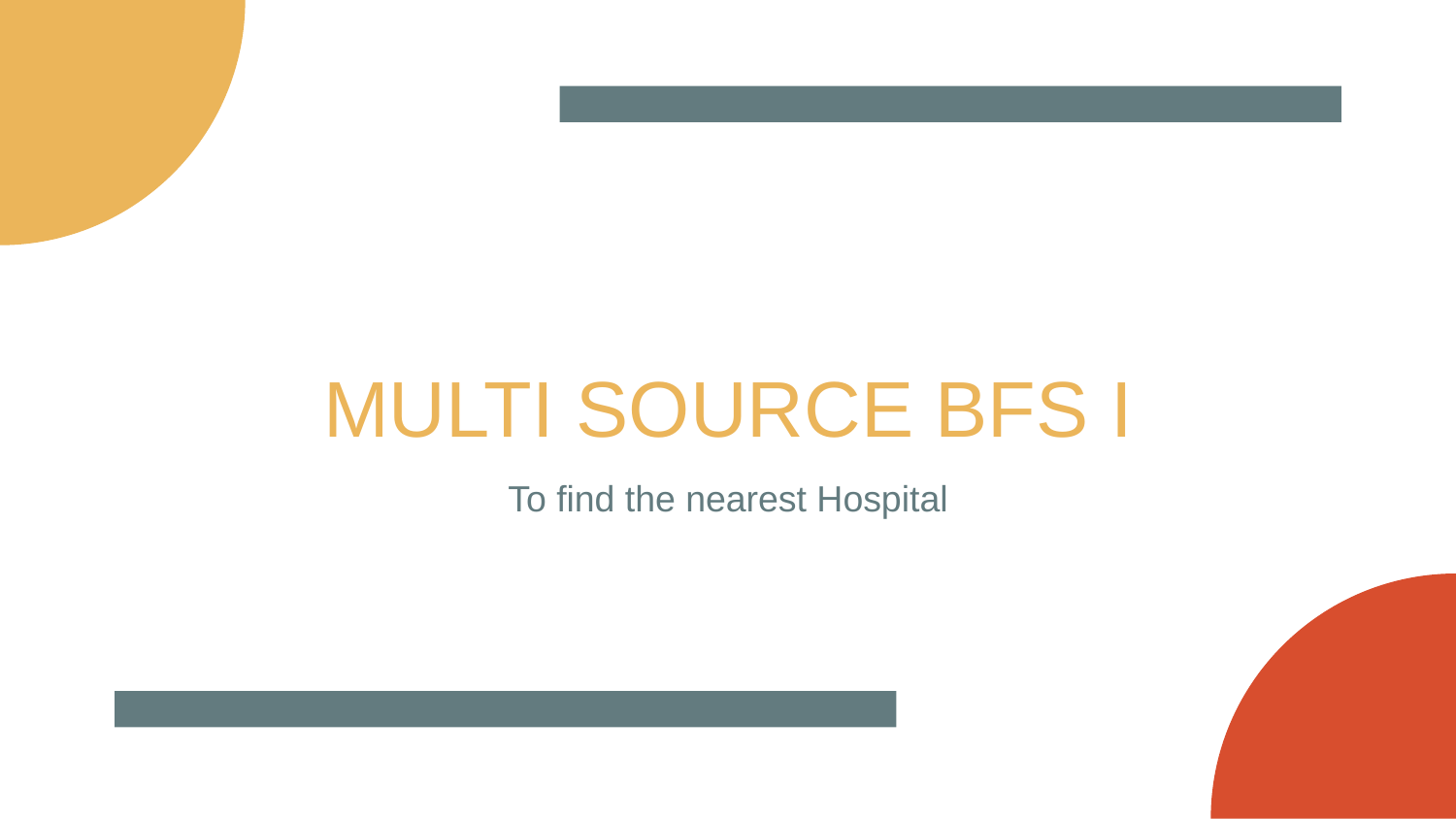

MULTI SOURCE BFS I
To find the nearest Hospital